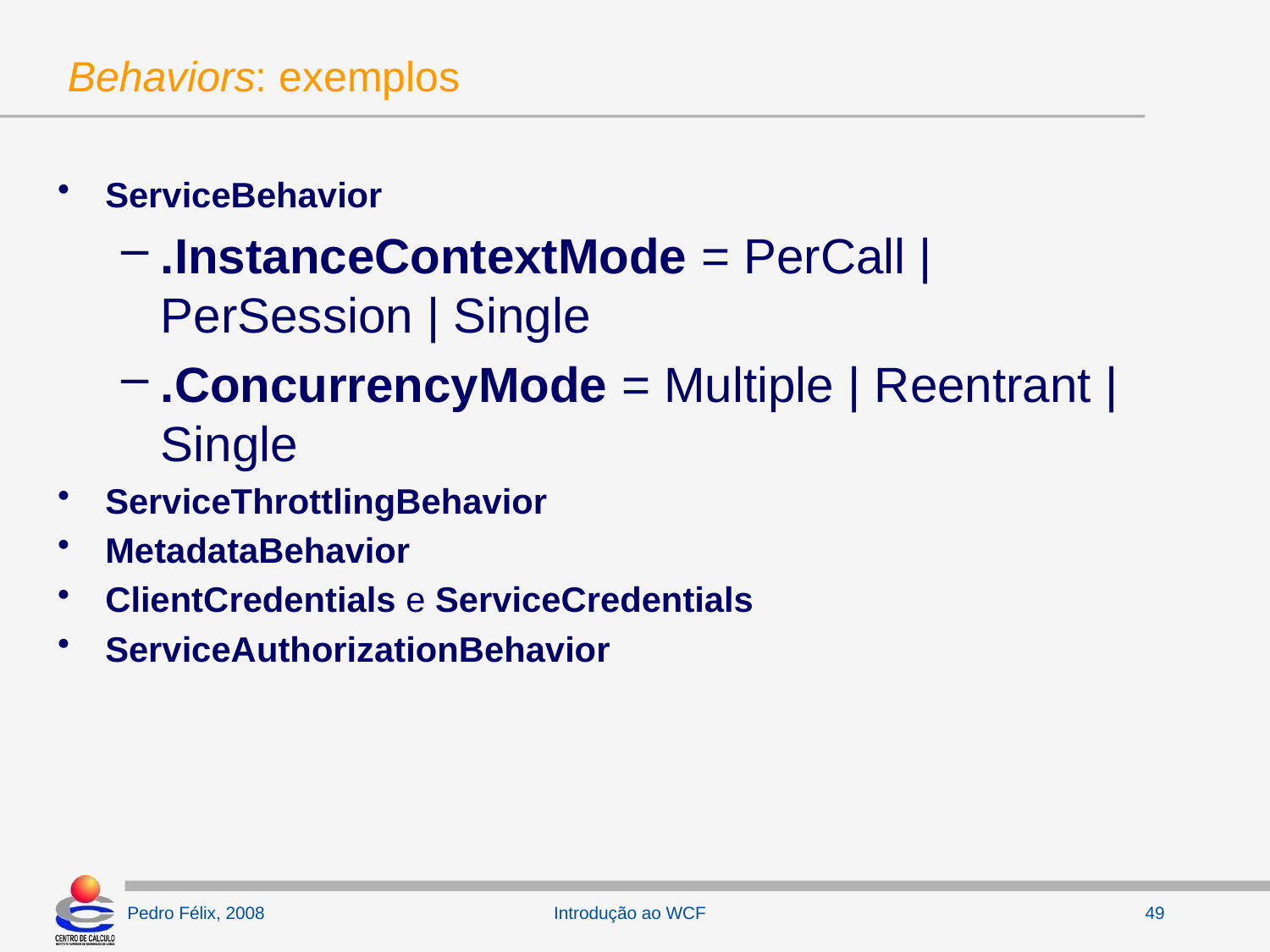

# Behaviors: exemplos
ServiceBehavior
.InstanceContextMode = PerCall | PerSession | Single
.ConcurrencyMode = Multiple | Reentrant | Single
ServiceThrottlingBehavior
MetadataBehavior
ClientCredentials e ServiceCredentials
ServiceAuthorizationBehavior

Introdução ao WCF
49